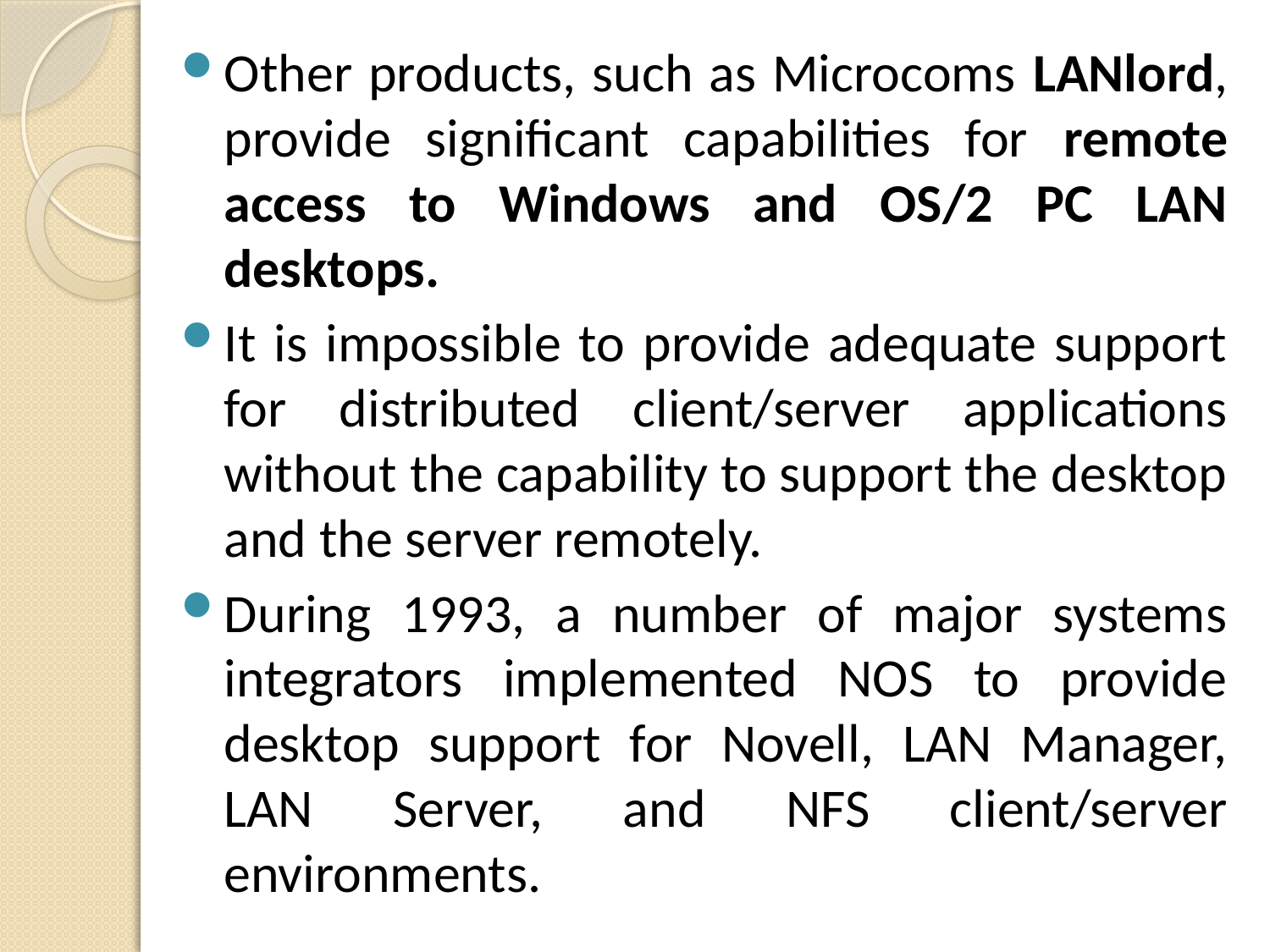

Other products, such as Microcoms LANlord, provide significant capabilities for remote access to Windows and OS/2 PC LAN desktops.
It is impossible to provide adequate support for distributed client/server applications without the capability to support the desktop and the server remotely.
During 1993, a number of major systems integrators implemented NOS to provide desktop support for Novell, LAN Manager, LAN Server, and NFS client/server environments.